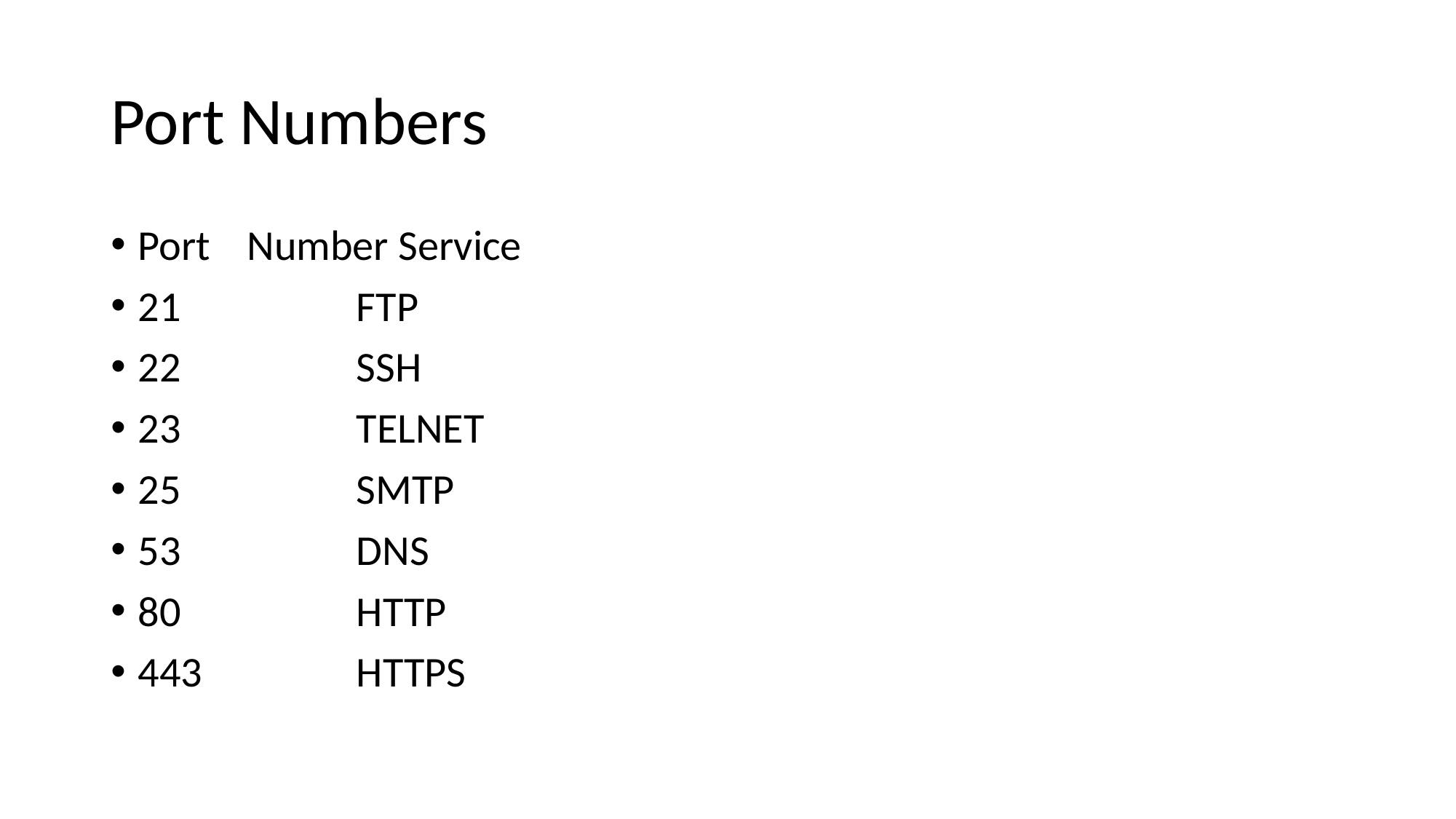

# Port Numbers
Port 	Number Service
21 		FTP
22		SSH
23 		TELNET
25 		SMTP
53 		DNS
80 		HTTP
443 		HTTPS